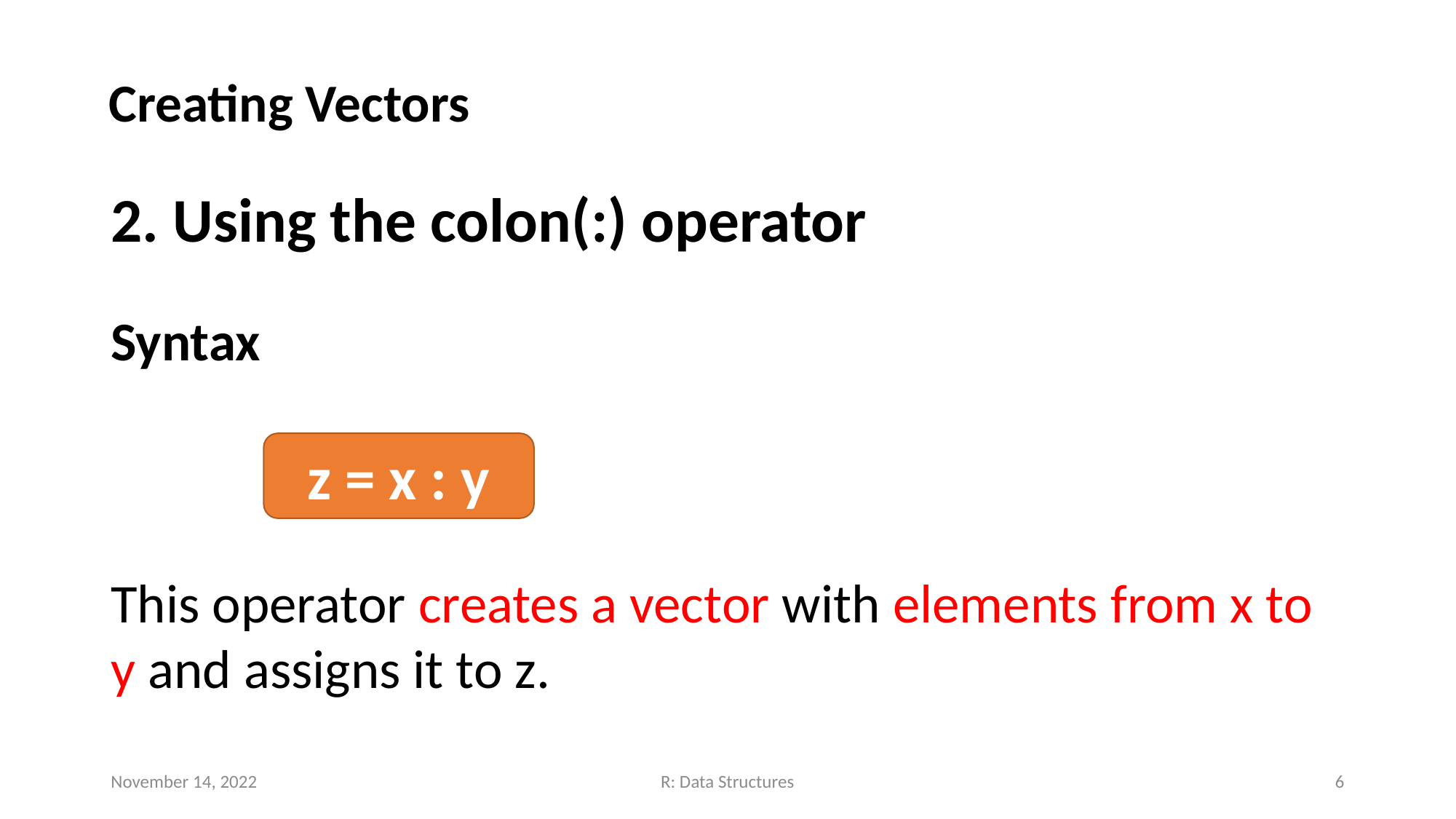

# Creating Vectors
2. Using the colon(:) operator

Syntax

This operator creates a vector with elements from x to y and assigns it to z.

z = x : y
November 14, 2022
R: Data Structures
6